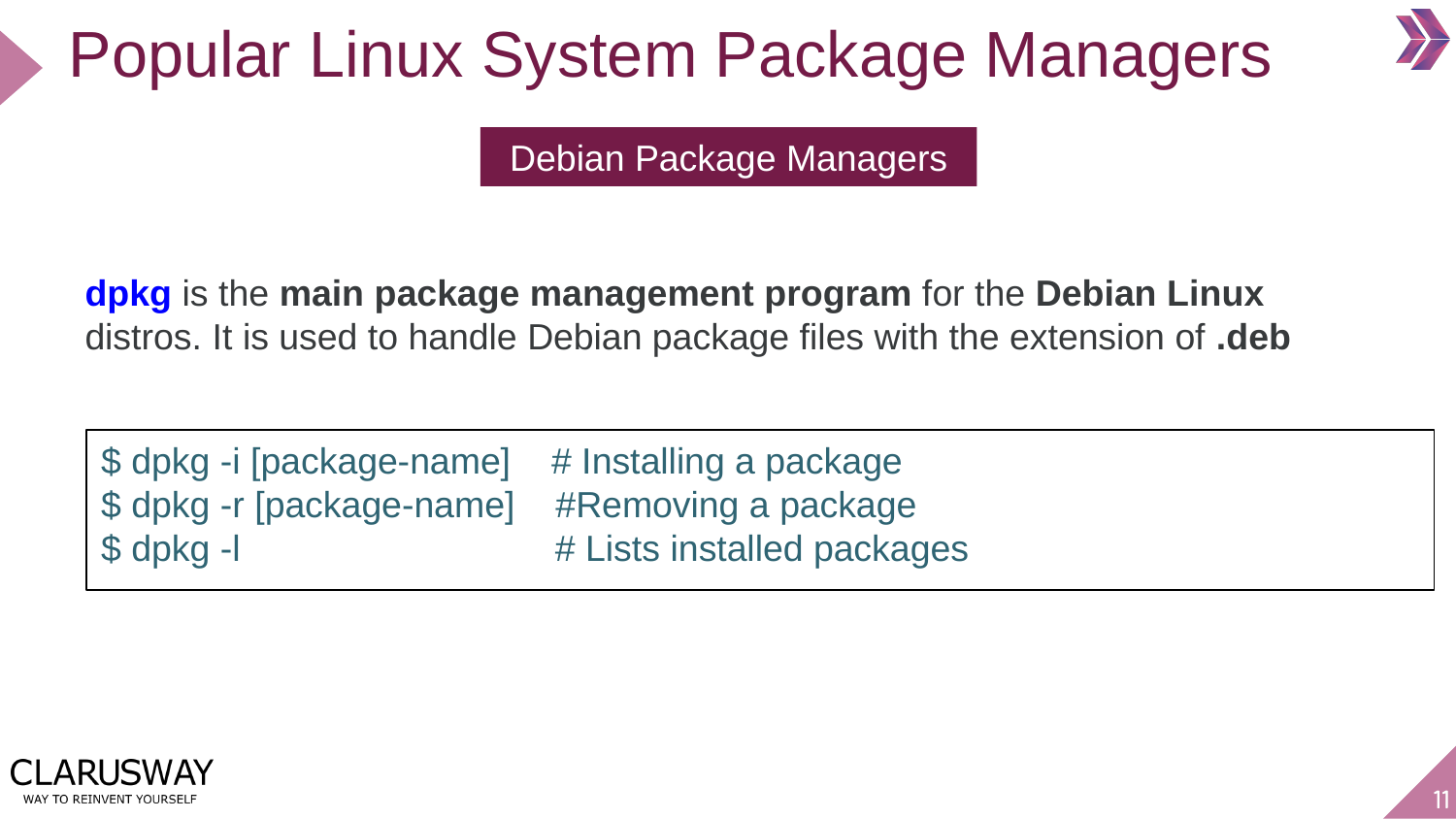

# Popular Linux System Package Managers
Debian Package Managers
dpkg is the main package management program for the Debian Linux distros. It is used to handle Debian package files with the extension of .deb

$ dpkg -i [package-name]    # Installing a package
$ dpkg -r [package-name]    #Removing a package
$ dpkg -l                               # Lists installed packages
11